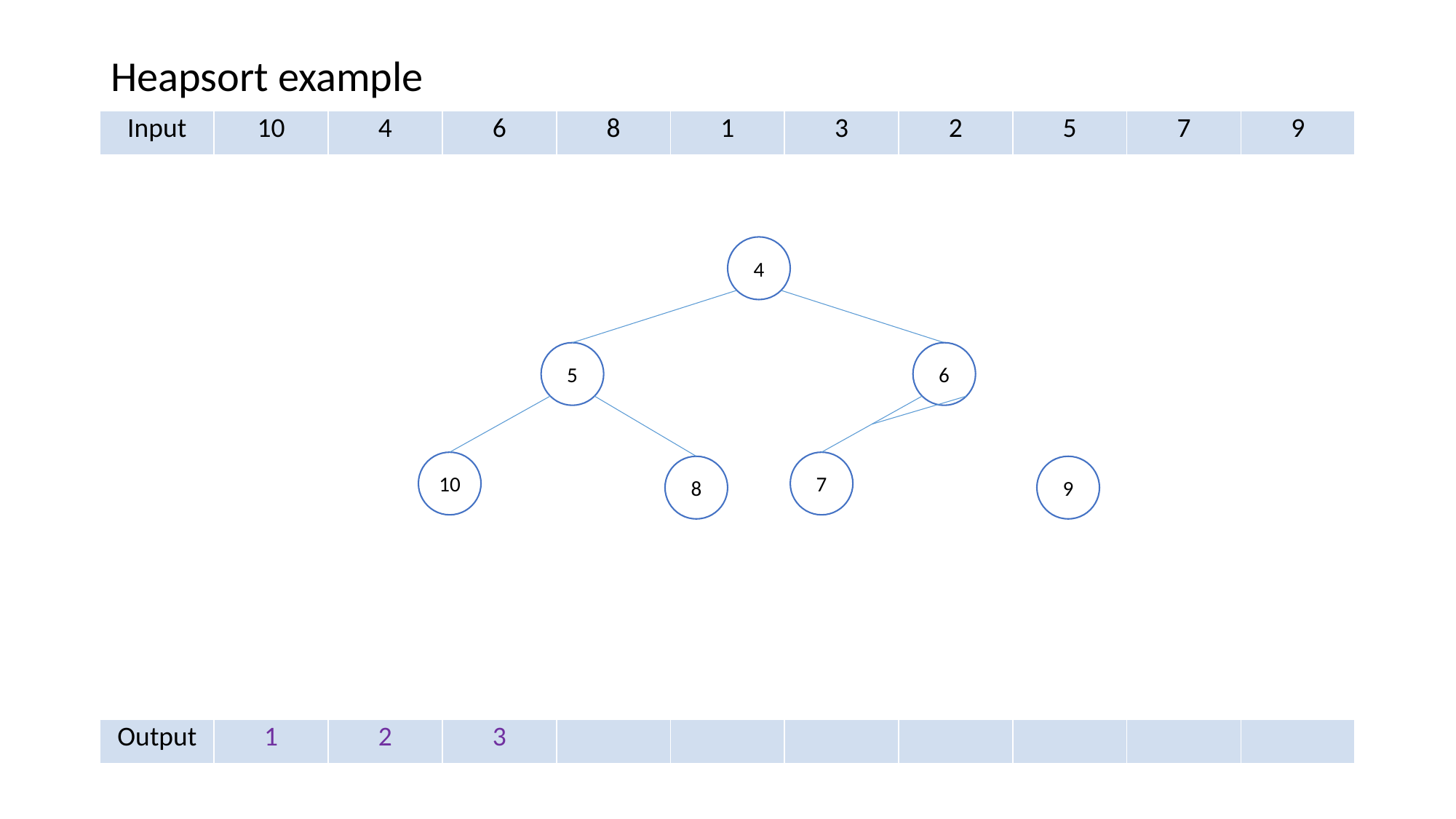

# Heapsort example
| Input | 10 | 4 | 6 | 8 | 1 | 3 | 2 | 5 | 7 | 9 |
| --- | --- | --- | --- | --- | --- | --- | --- | --- | --- | --- |
4
5
6
10
7
8
9
| Output | 1 | 2 | 3 |  |  |  |  |  |  |  |
| --- | --- | --- | --- | --- | --- | --- | --- | --- | --- | --- |